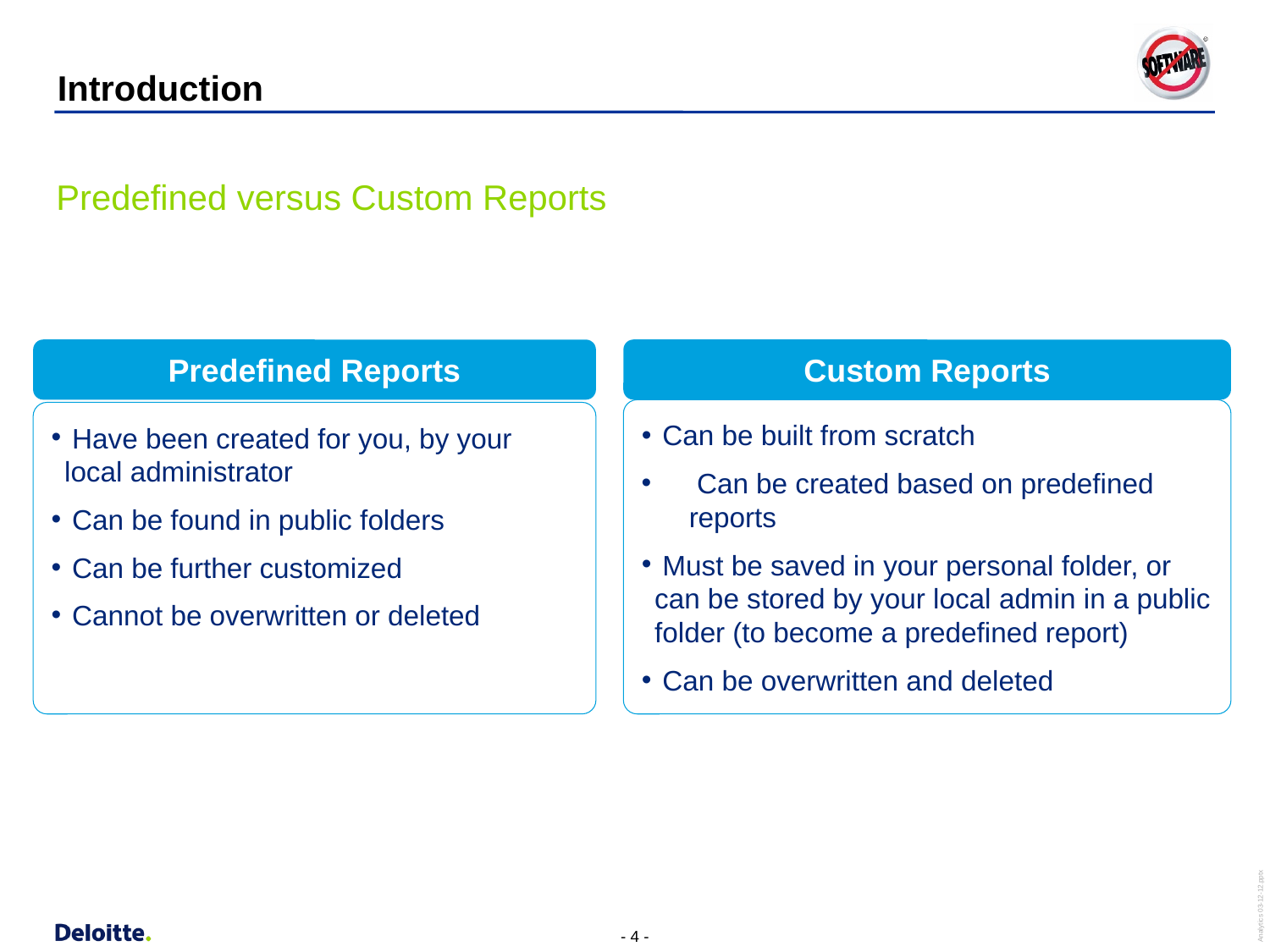

# Introduction
Predefined versus Custom Reports
Predefined Reports
Custom Reports
 Can be built from scratch
 Can be created based on predefined reports
 Must be saved in your personal folder, or can be stored by your local admin in a public folder (to become a predefined report)
 Can be overwritten and deleted
 Have been created for you, by your local administrator
 Can be found in public folders
 Can be further customized
 Cannot be overwritten or deleted